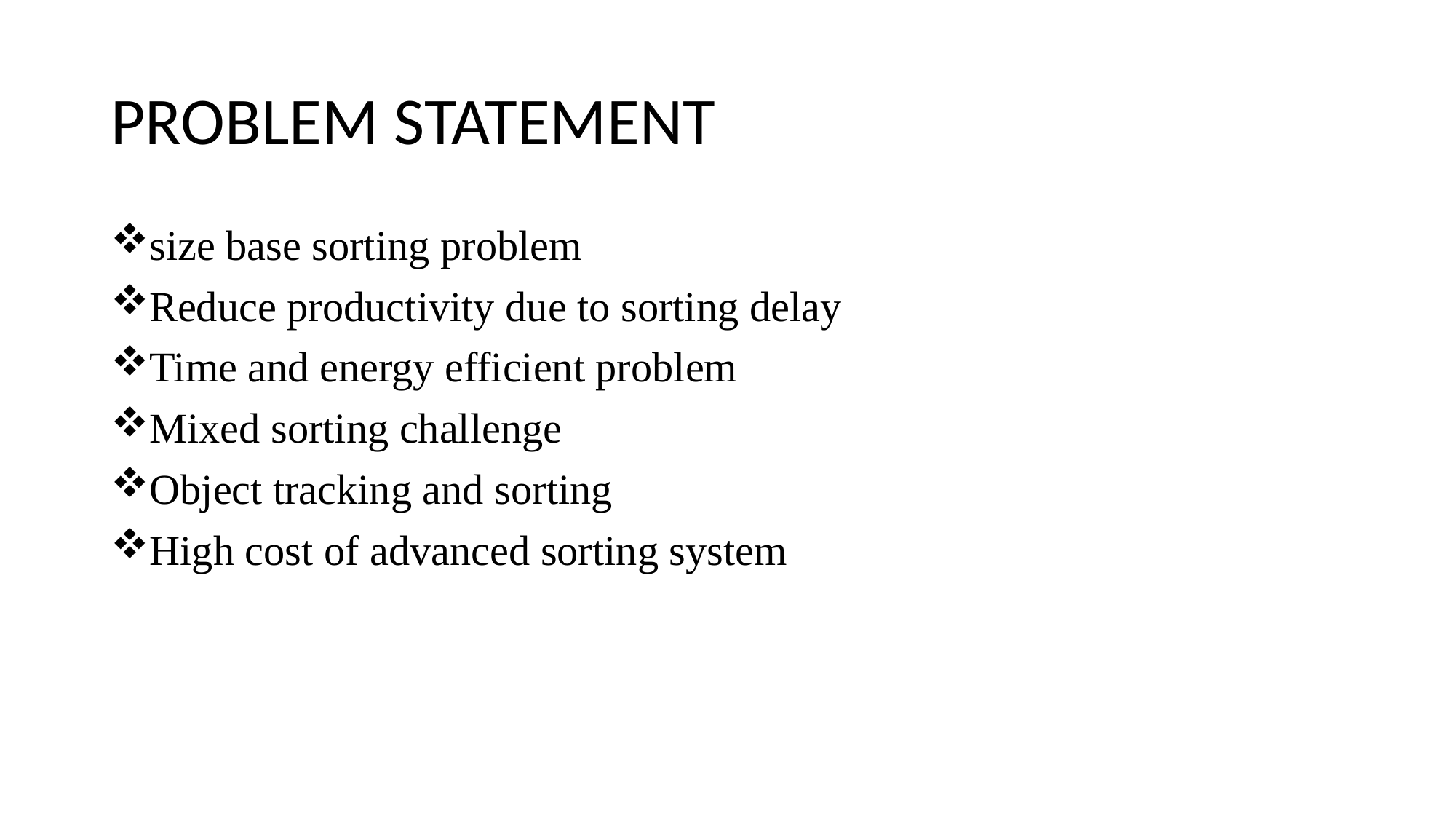

# PROBLEM STATEMENT
size base sorting problem
Reduce productivity due to sorting delay
Time and energy efficient problem
Mixed sorting challenge
Object tracking and sorting
High cost of advanced sorting system